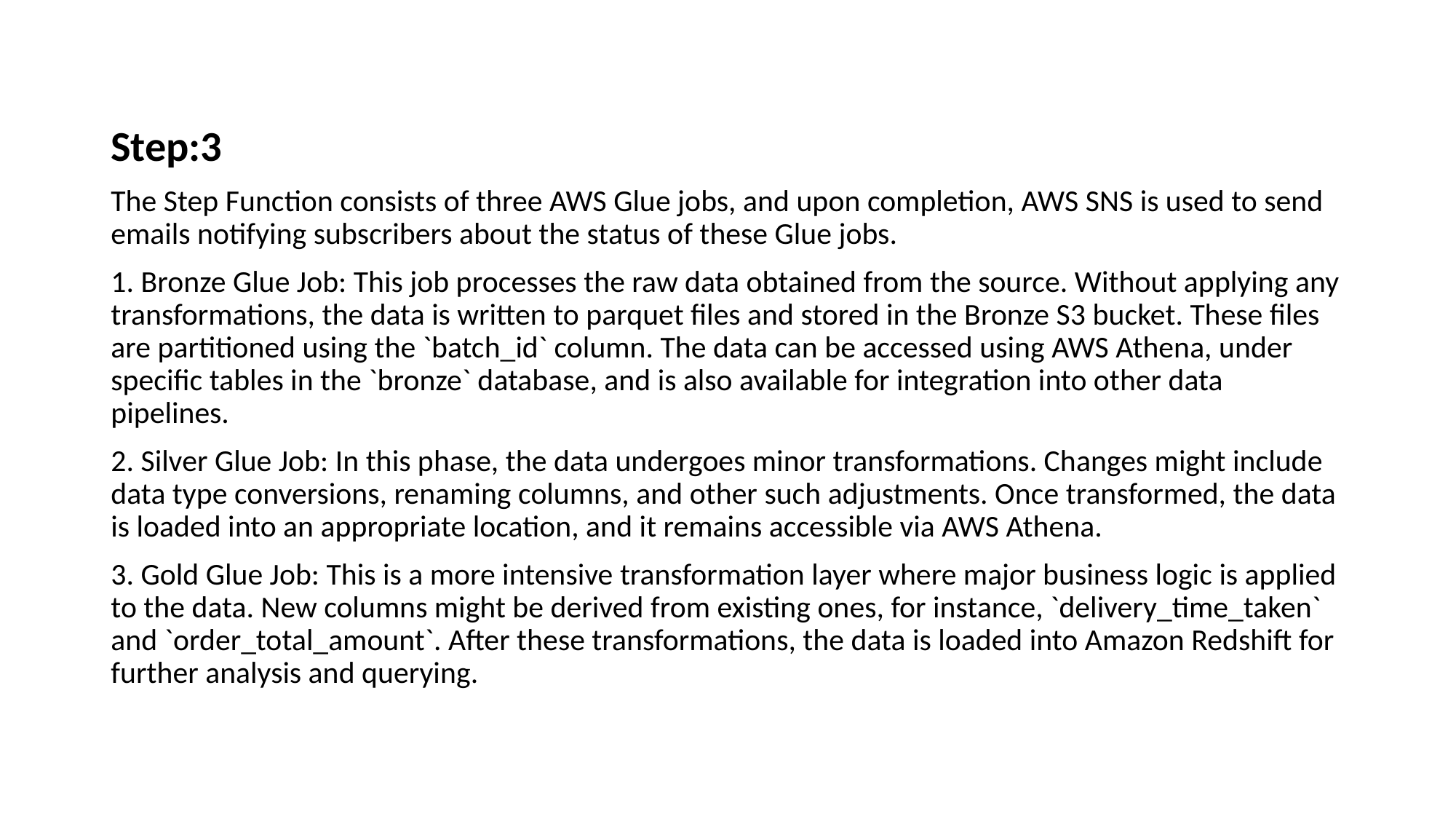

Step:3
The Step Function consists of three AWS Glue jobs, and upon completion, AWS SNS is used to send emails notifying subscribers about the status of these Glue jobs.
1. Bronze Glue Job: This job processes the raw data obtained from the source. Without applying any transformations, the data is written to parquet files and stored in the Bronze S3 bucket. These files are partitioned using the `batch_id` column. The data can be accessed using AWS Athena, under specific tables in the `bronze` database, and is also available for integration into other data pipelines.
2. Silver Glue Job: In this phase, the data undergoes minor transformations. Changes might include data type conversions, renaming columns, and other such adjustments. Once transformed, the data is loaded into an appropriate location, and it remains accessible via AWS Athena.
3. Gold Glue Job: This is a more intensive transformation layer where major business logic is applied to the data. New columns might be derived from existing ones, for instance, `delivery_time_taken` and `order_total_amount`. After these transformations, the data is loaded into Amazon Redshift for further analysis and querying.